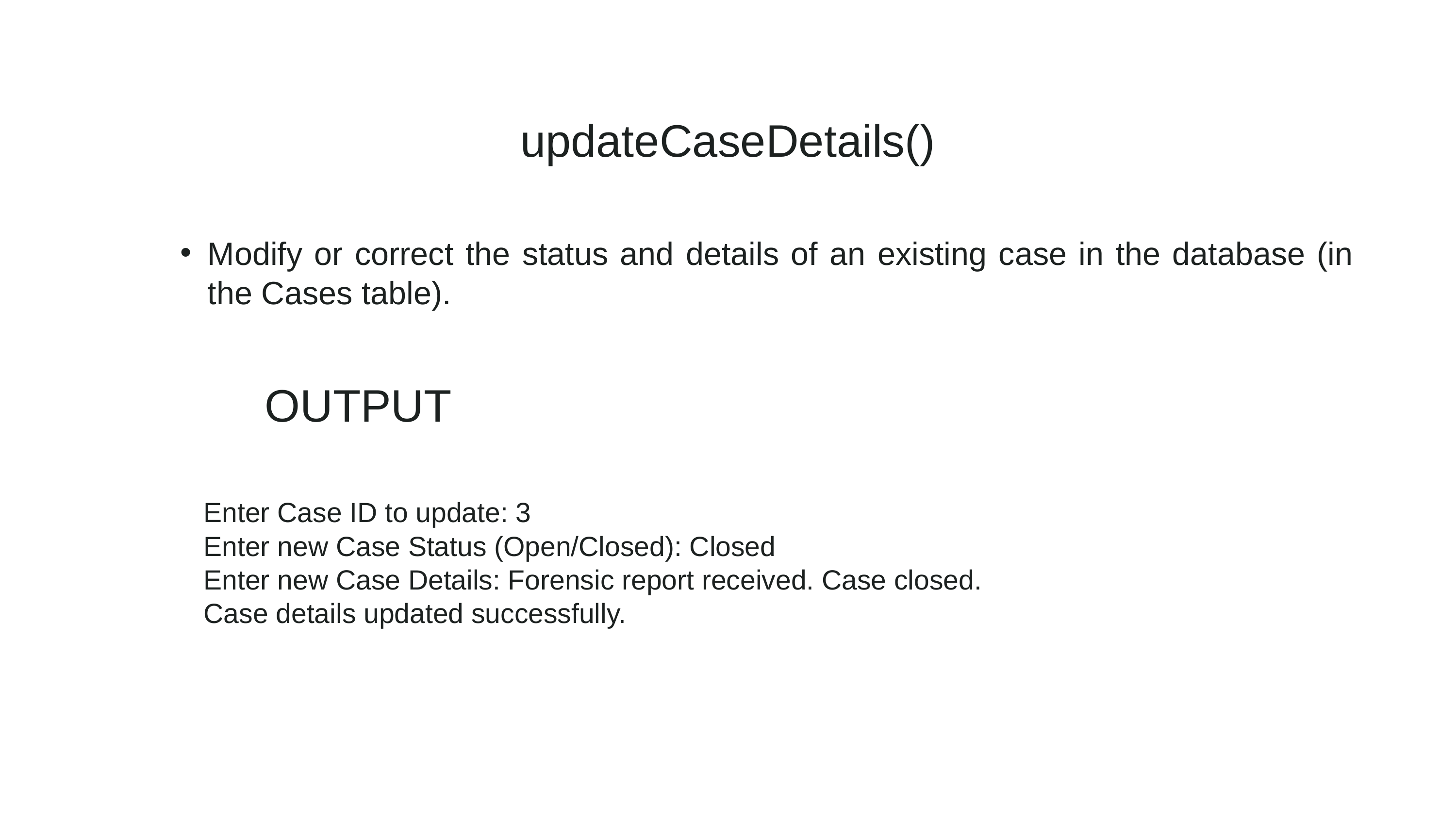

updateCaseDetails()
Modify or correct the status and details of an existing case in the database (in the Cases table).

OUTPUT
Enter Case ID to update: 3
Enter new Case Status (Open/Closed): Closed
Enter new Case Details: Forensic report received. Case closed.
Case details updated successfully.